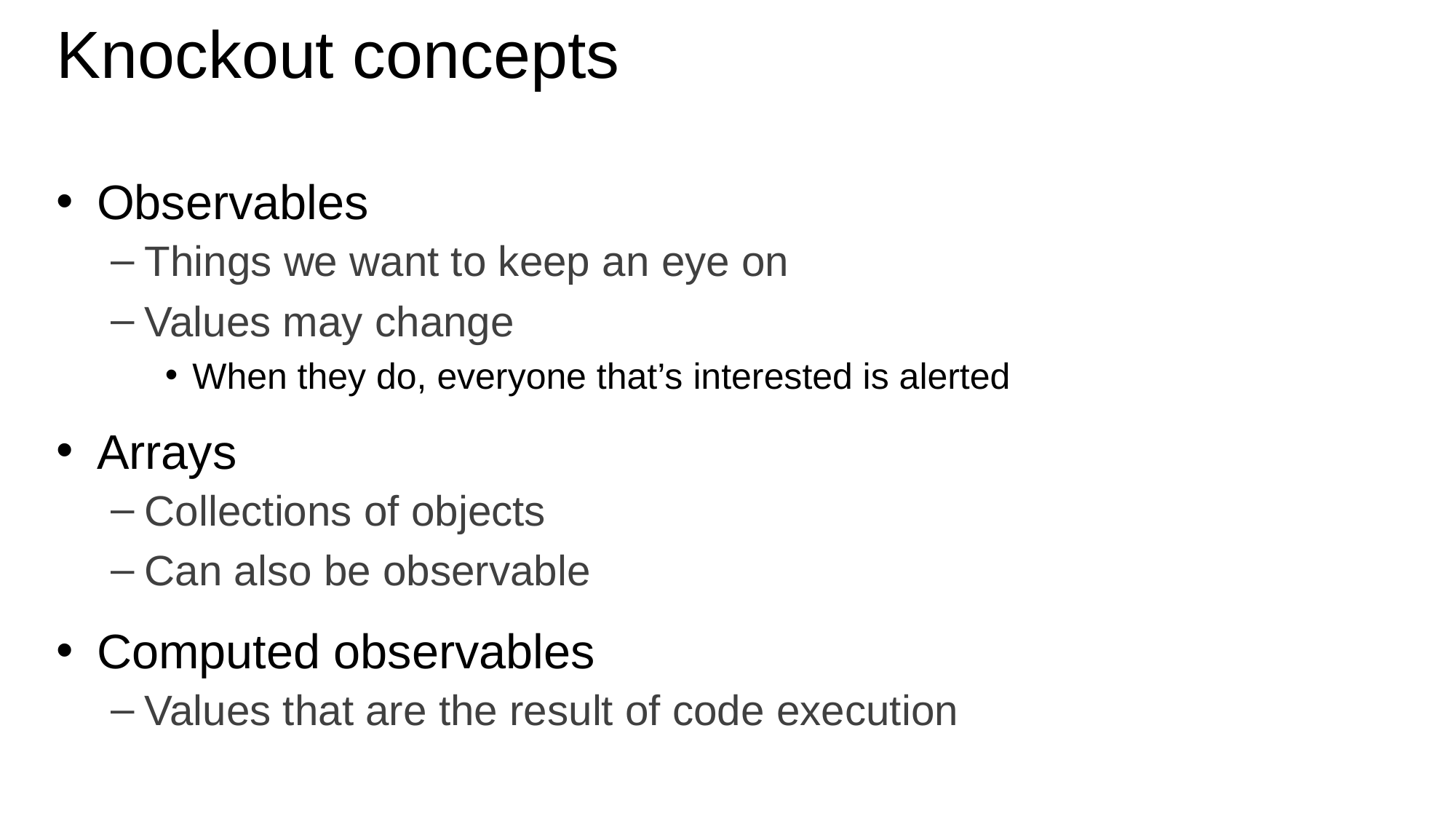

# Knockout concepts
Observables
Things we want to keep an eye on
Values may change
When they do, everyone that’s interested is alerted
Arrays
Collections of objects
Can also be observable
Computed observables
Values that are the result of code execution